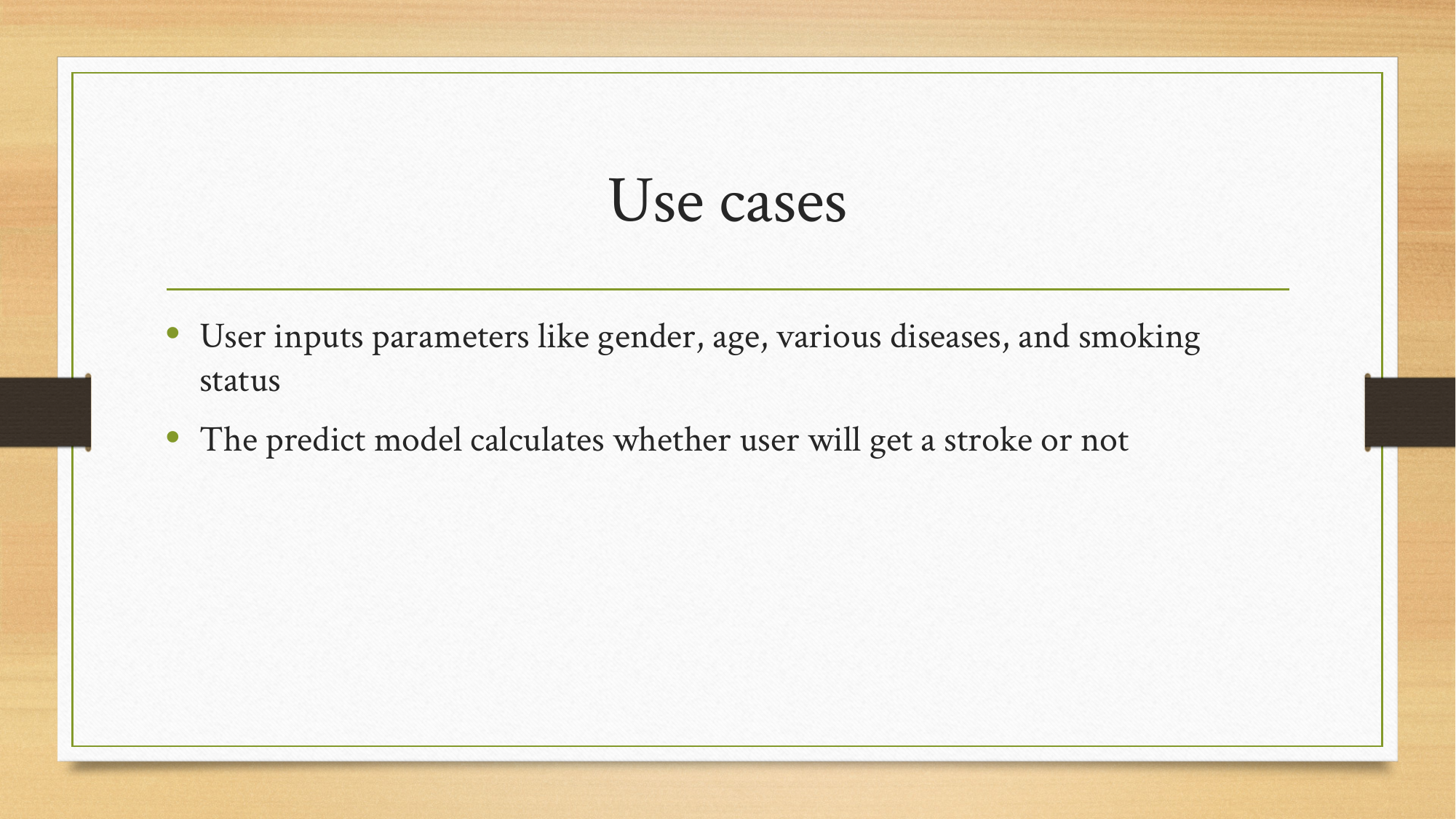

# Use cases
User inputs parameters like gender, age, various diseases, and smoking status
The predict model calculates whether user will get a stroke or not